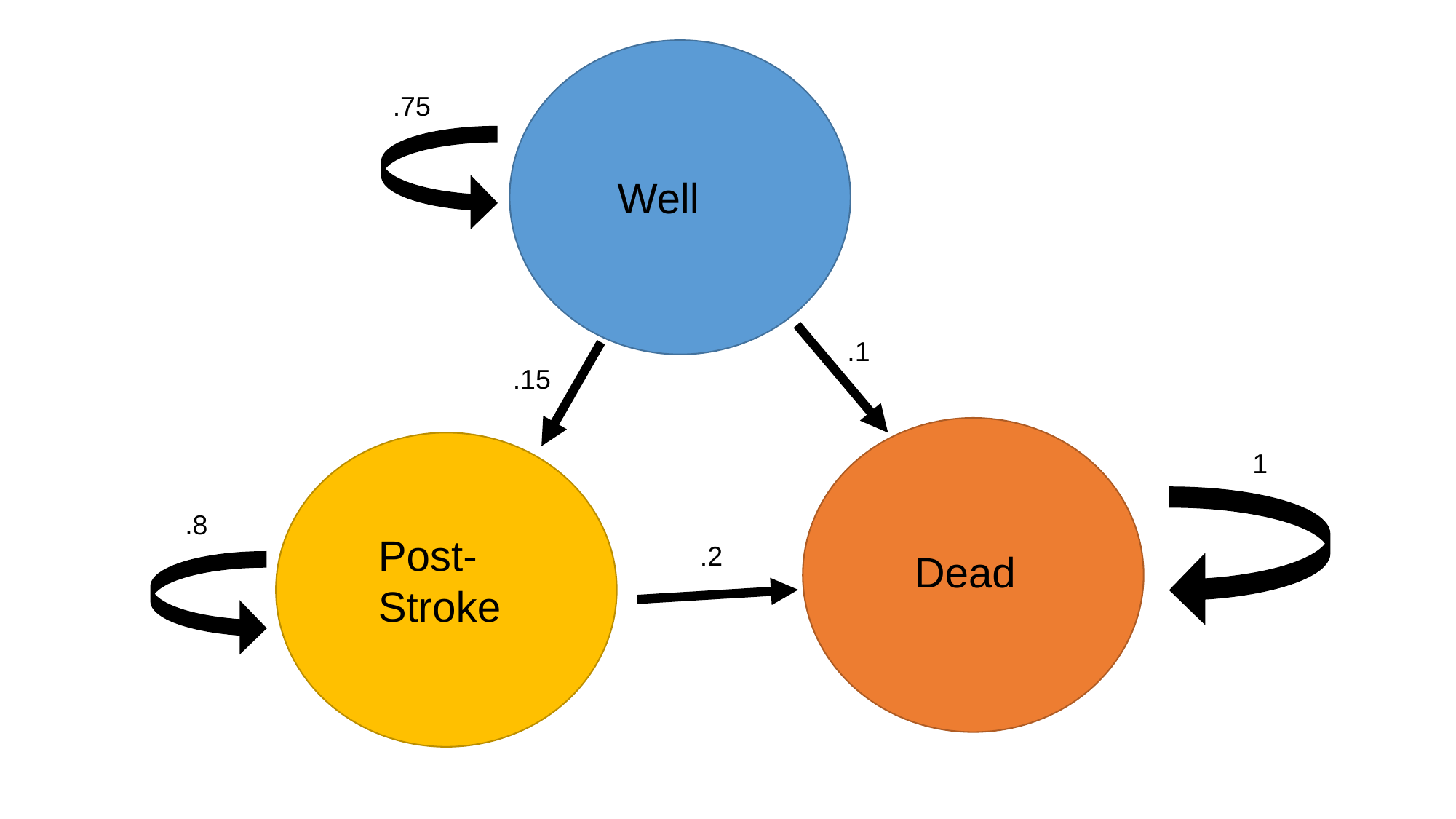

.75

Well
.1
.15

1

.8
Post-Stroke
.2
Dead